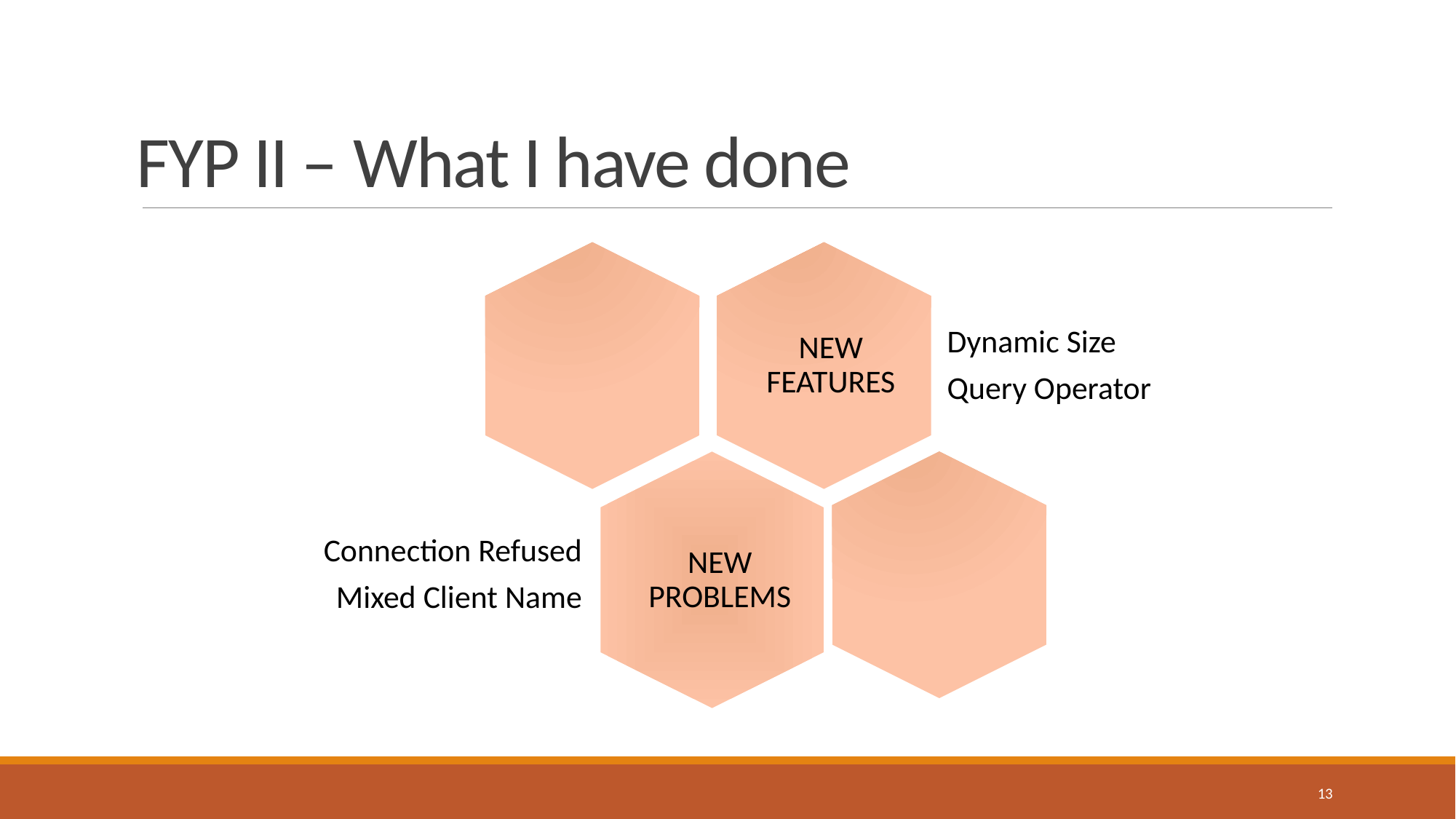

# FYP II – What I have done

NEW FEATURES
Dynamic Size
Query Operator

NEW PROBLEMS

Connection Refused
Mixed Client Name
13